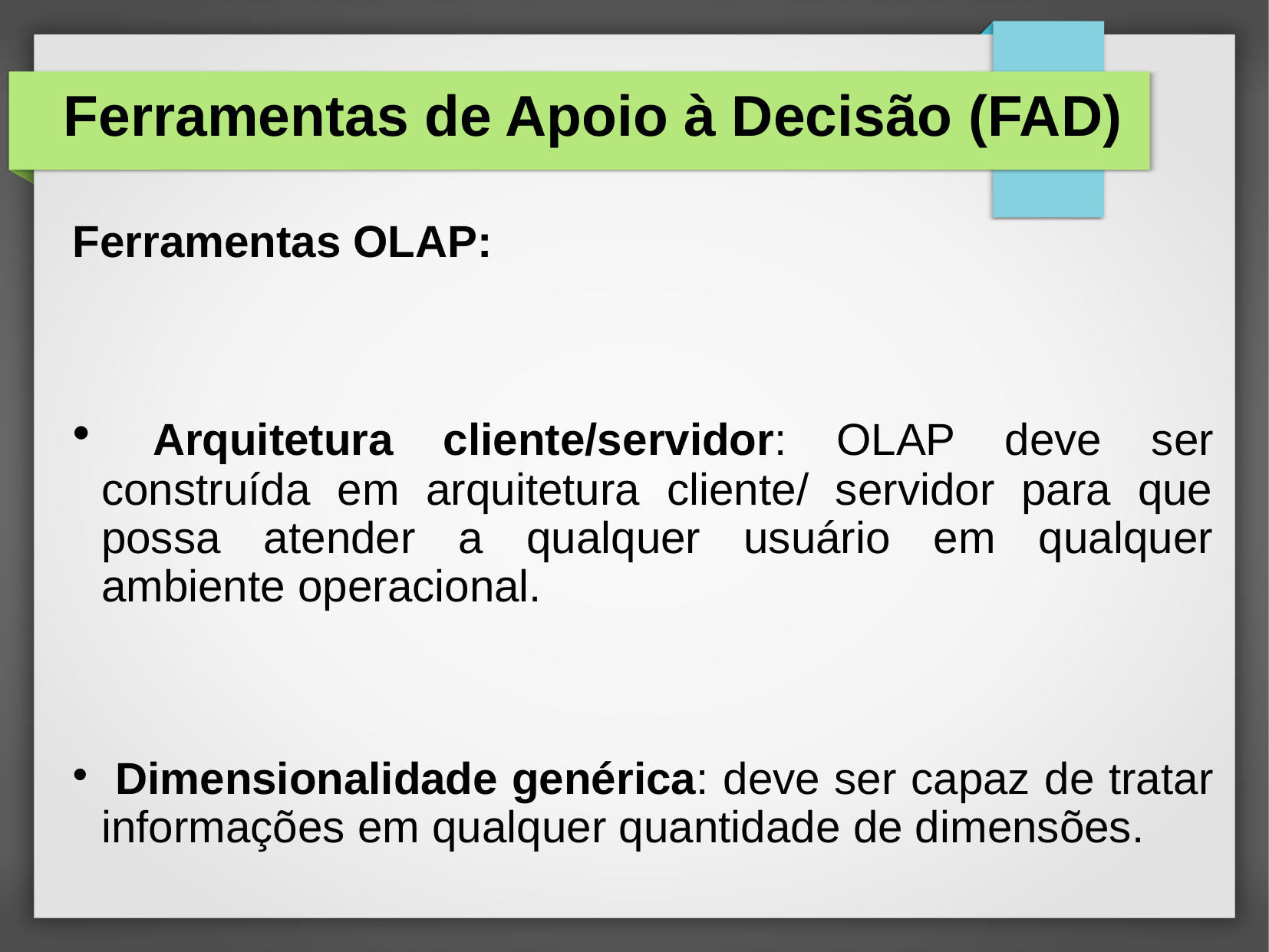

# Ferramentas de Apoio à Decisão (FAD)
Ferramentas OLAP:

 Arquitetura cliente/servidor: OLAP deve ser construída em arquitetura cliente/ servidor para que possa atender a qualquer usuário em qualquer ambiente operacional.

 Dimensionalidade genérica: deve ser capaz de tratar informações em qualquer quantidade de dimensões.